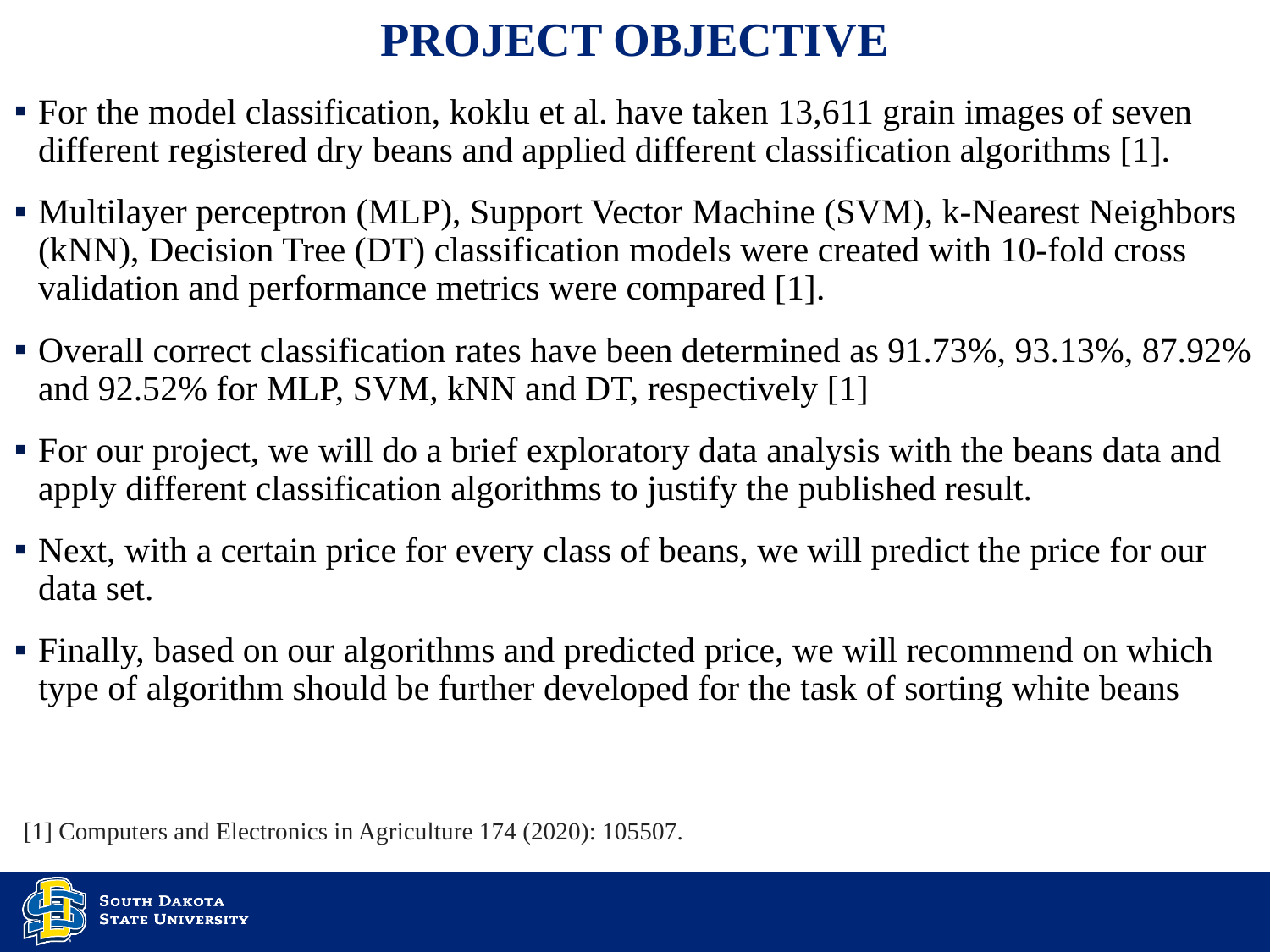

# Project objective
For the model classification, koklu et al. have taken 13,611 grain images of seven different registered dry beans and applied different classification algorithms [1].
Multilayer perceptron (MLP), Support Vector Machine (SVM), k-Nearest Neighbors (kNN), Decision Tree (DT) classification models were created with 10-fold cross validation and performance metrics were compared [1].
Overall correct classification rates have been determined as 91.73%, 93.13%, 87.92%
and 92.52% for MLP, SVM, kNN and DT, respectively [1]
For our project, we will do a brief exploratory data analysis with the beans data and apply different classification algorithms to justify the published result.
Next, with a certain price for every class of beans, we will predict the price for our data set.
Finally, based on our algorithms and predicted price, we will recommend on which type of algorithm should be further developed for the task of sorting white beans
[1] Computers and Electronics in Agriculture 174 (2020): 105507.